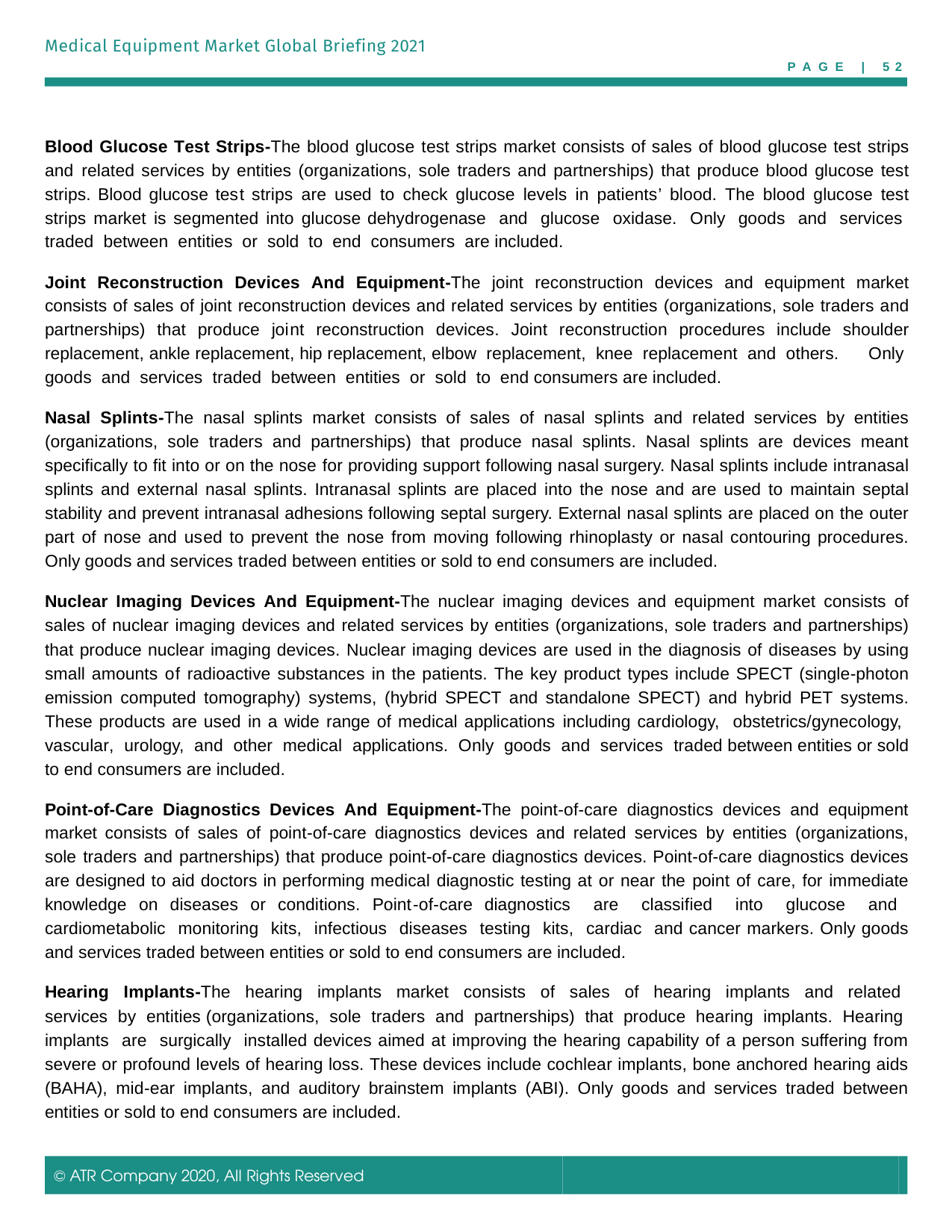

Medical Equipment Market Global Briefing 2021
P  A  G  E     |     5 2

Blood Glucose Test Strips-The blood glucose test strips market consists of sales of blood glucose test strips and related services by entities (organizations, sole traders and partnerships) that produce blood glucose test strips. Blood glucose test strips are used to check glucose levels in patients’ blood. The blood glucose test strips market is segmented into glucose dehydrogenase  and  glucose  oxidase.  Only  goods  and  services  traded  between  entities  or  sold  to  end  consumers  are included.

Joint Reconstruction Devices And Equipment-The joint reconstruction devices and equipment market consists of sales of joint reconstruction devices and related services by entities (organizations, sole traders and partnerships) that produce joint reconstruction devices. Joint reconstruction procedures include shoulder replacement, ankle replacement, hip replacement, elbow  replacement,  knee  replacement  and  others.      Only  goods  and  services  traded  between  entities  or  sold  to  end consumers are included.

Nasal Splints-The nasal splints market consists of sales of nasal splints and related services by entities (organizations, sole traders and partnerships) that produce nasal splints. Nasal splints are devices meant specifically to fit into or on the nose for providing support following nasal surgery. Nasal splints include intranasal splints and external nasal splints. Intranasal splints are placed into the nose and are used to maintain septal stability and prevent intranasal adhesions following septal surgery. External nasal splints are placed on the outer part of nose and used to prevent the nose from moving following rhinoplasty or nasal contouring procedures. Only goods and services traded between entities or sold to end consumers are included.

Nuclear Imaging Devices And Equipment-The nuclear imaging devices and equipment market consists of sales of nuclear imaging devices and related services by entities (organizations, sole traders and partnerships) that produce nuclear imaging devices. Nuclear imaging devices are used in the diagnosis of diseases by using small amounts of radioactive substances in the patients. The key product types include SPECT (single-photon emission computed tomography) systems, (hybrid SPECT and standalone SPECT) and hybrid PET systems. These products are used in a wide range of medical applications including cardiology,  obstetrics/gynecology,  vascular,  urology,  and  other  medical  applications.  Only  goods  and  services  traded between entities or sold to end consumers are included.

Point-of-Care Diagnostics Devices And Equipment-The point-of-care diagnostics devices and equipment market consists of sales of point-of-care diagnostics devices and related services by entities (organizations, sole traders and partnerships) that produce point-of-care diagnostics devices. Point-of-care diagnostics devices are designed to aid doctors in performing medical diagnostic testing at or near the point of care, for immediate knowledge on diseases or conditions. Point-of-care diagnostics  are  classified  into  glucose  and  cardiometabolic  monitoring  kits,  infectious  diseases  testing  kits,  cardiac  and cancer markers. Only goods and services traded between entities or sold to end consumers are included.

Hearing  Implants-The  hearing  implants  market  consists  of  sales  of  hearing  implants  and  related  services  by  entities (organizations,  sole  traders  and  partnerships)  that  produce  hearing  implants.  Hearing  implants  are  surgically  installed devices aimed at improving the hearing capability of a person suffering from severe or profound levels of hearing loss. These devices include cochlear implants, bone anchored hearing aids (BAHA), mid-ear implants, and auditory brainstem implants (ABI). Only goods and services traded between entities or sold to end consumers are included.

© ATR Company 2020, All Rights Reserved